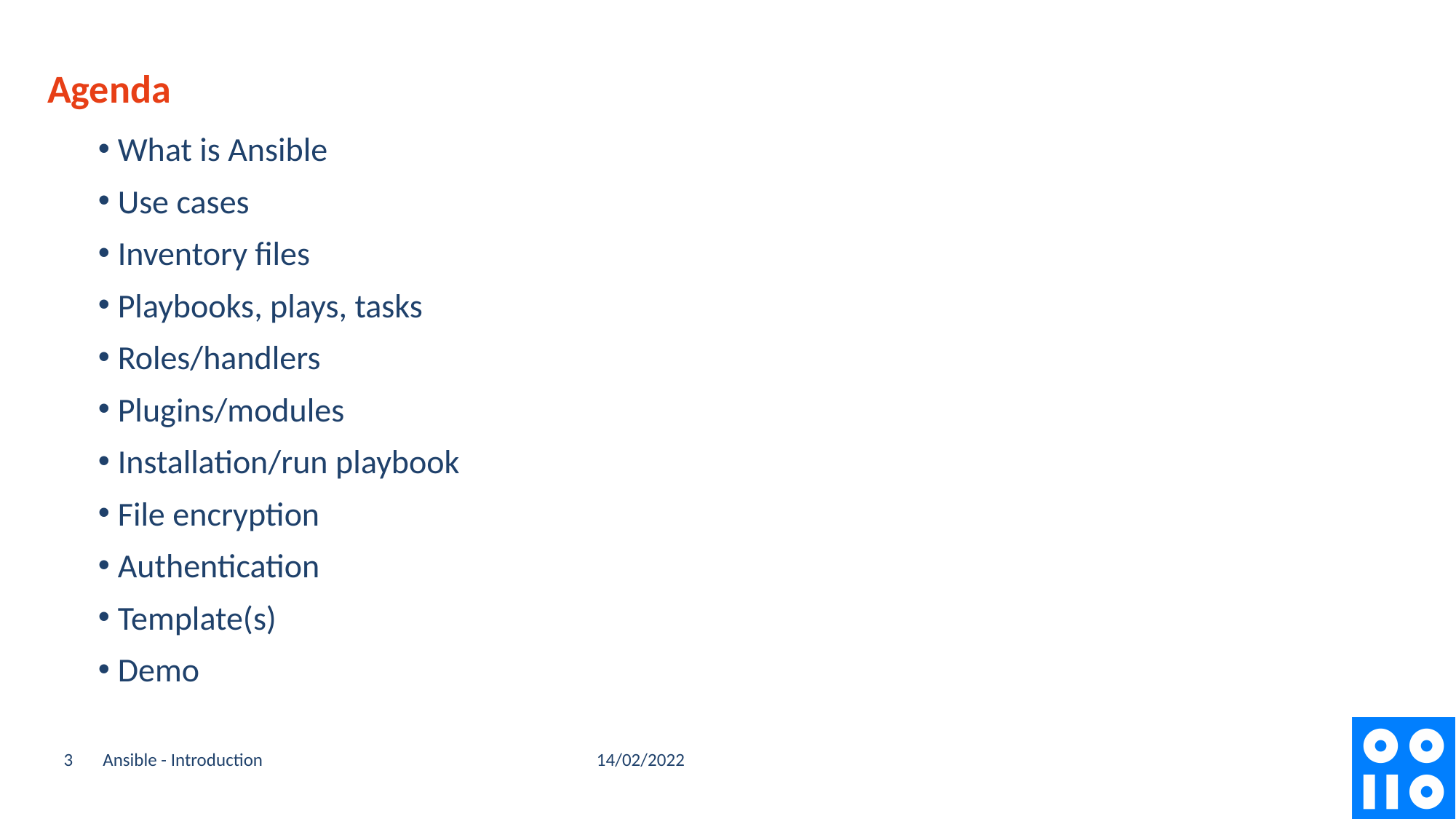

# Agenda
What is Ansible
Use cases
Inventory files
Playbooks, plays, tasks
Roles/handlers
Plugins/modules
Installation/run playbook
File encryption
Authentication
Template(s)
Demo

14/02/2022
3
Ansible - Introduction